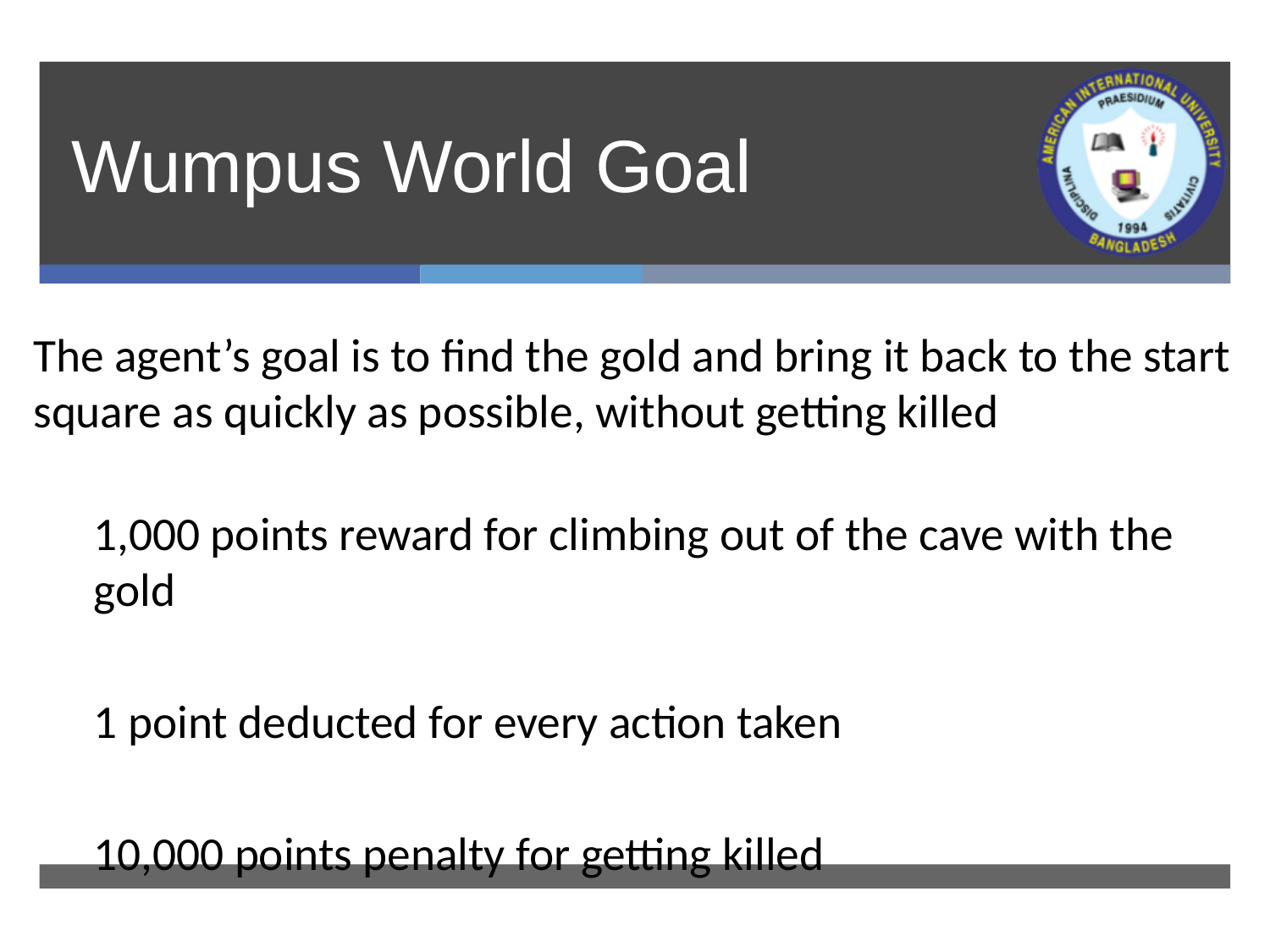

# Wumpus World Goal
The agent’s goal is to find the gold and bring it back to the start square as quickly as possible, without getting killed

1,000 points reward for climbing out of the cave with the gold

1 point deducted for every action taken

10,000 points penalty for getting killed